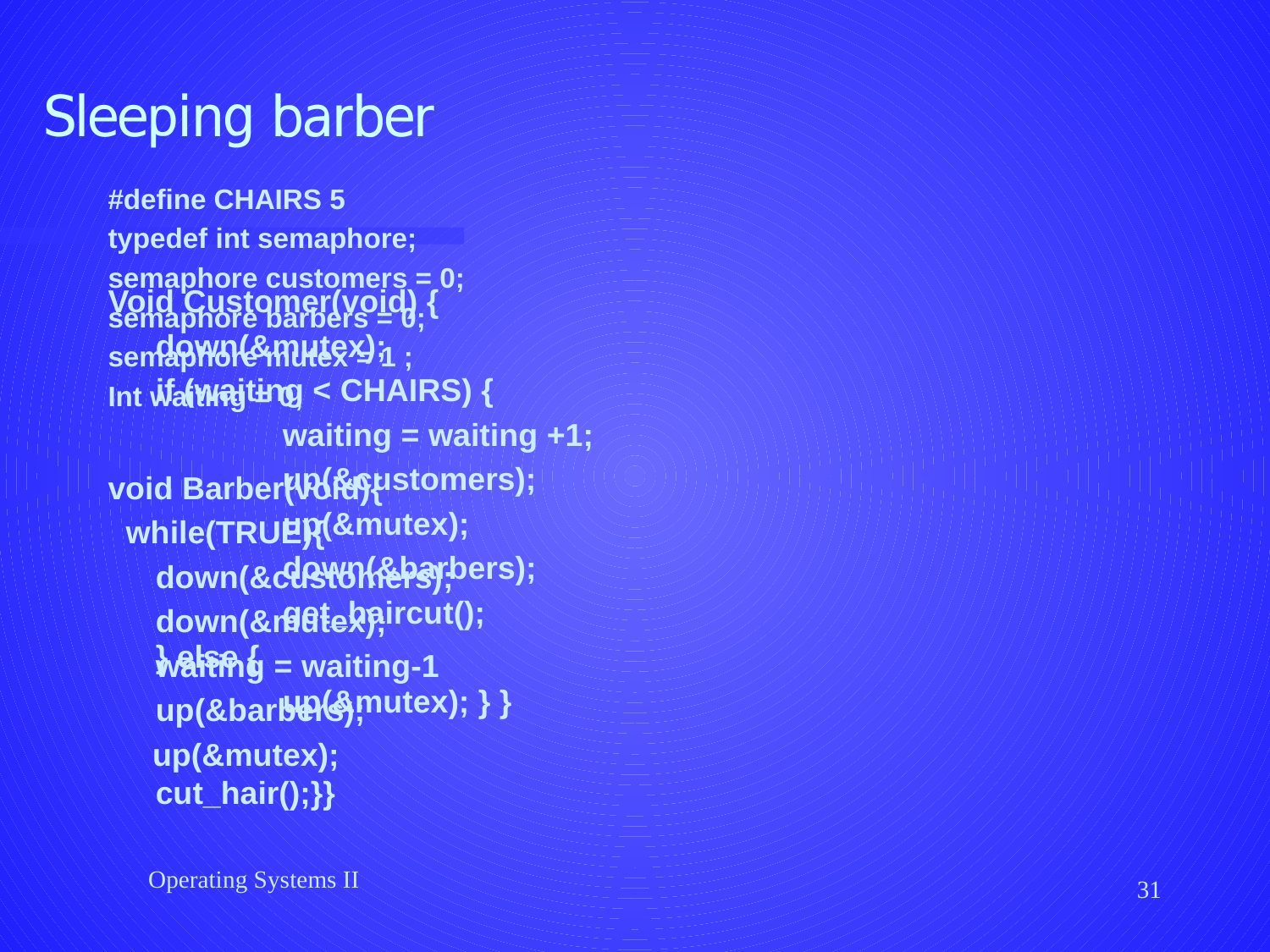

# Sleeping barber
#define CHAIRS 5
typedef int semaphore;
semaphore customers = 0;
semaphore barbers = 0;
semaphore mutex = 1 ;
Int waiting = 0;

void Barber(void){
  while(TRUE){
	down(&customers);
	down(&mutex);
	waiting = waiting-1
	up(&barbers);
     up(&mutex);
cut_hair();}}
Void Customer(void) {
	down(&mutex);
	if (waiting < CHAIRS) {
		waiting = waiting +1;
		up(&customers);
		up(&mutex);
		down(&barbers);
		get_haircut();
	} else {
		up(&mutex); } }
Operating Systems II
31